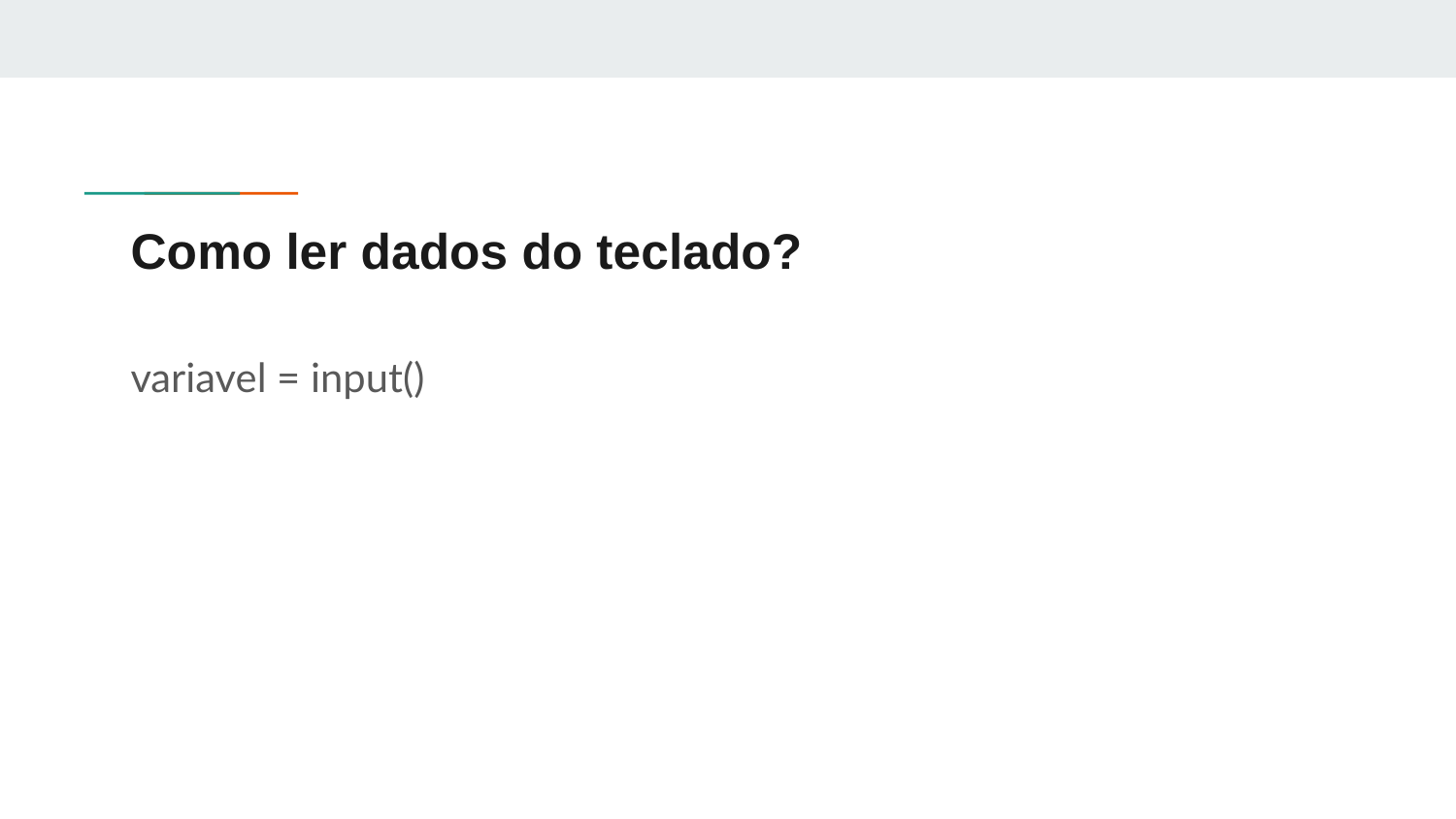

# Como ler dados do teclado?
variavel = input()